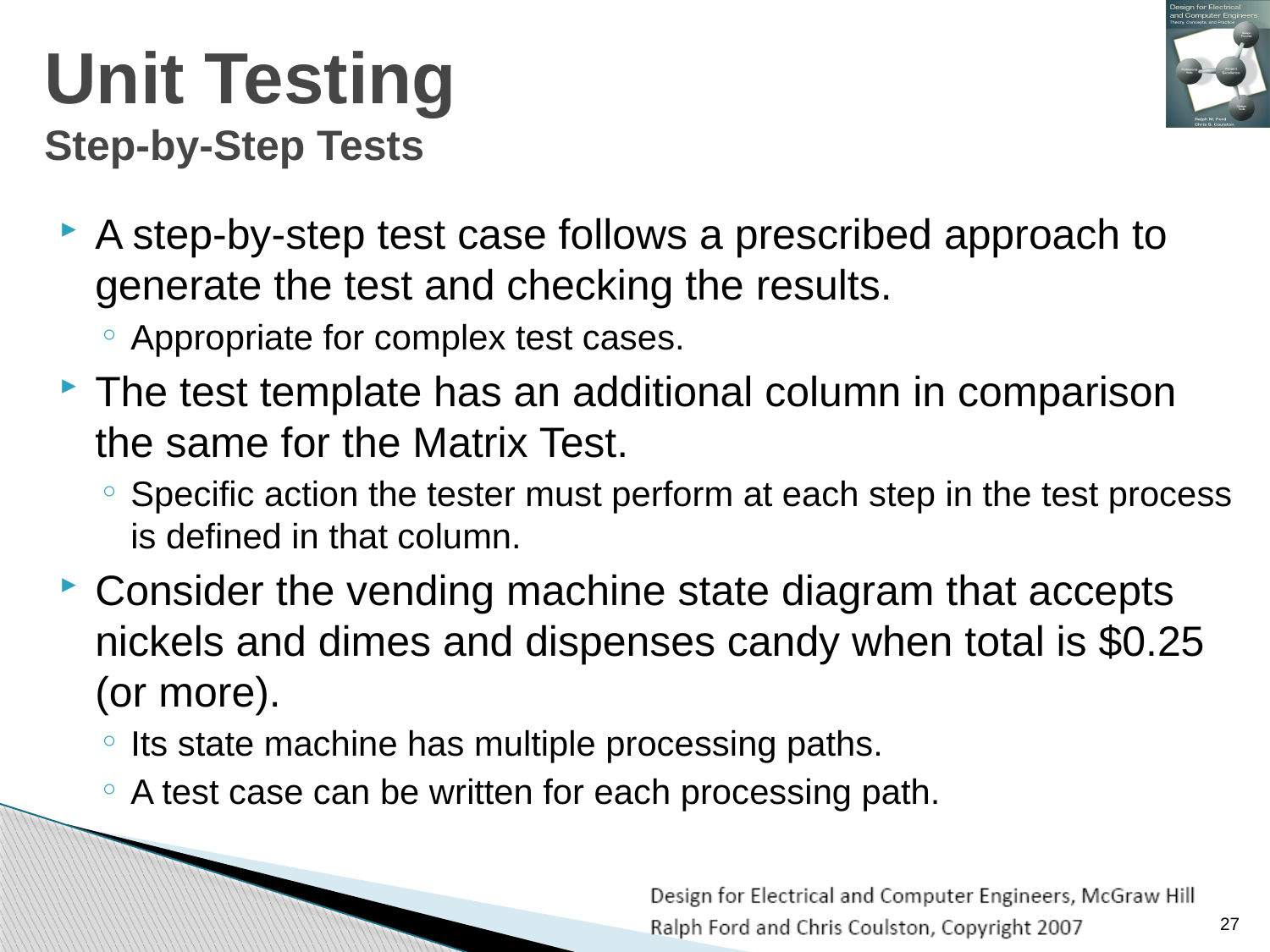

# Unit Testing Step-by-Step Tests
A step-by-step test case follows a prescribed approach to generate the test and checking the results.
Appropriate for complex test cases.
The test template has an additional column in comparison the same for the Matrix Test.
Specific action the tester must perform at each step in the test process is defined in that column.
Consider the vending machine state diagram that accepts nickels and dimes and dispenses candy when total is $0.25 (or more).
Its state machine has multiple processing paths.
A test case can be written for each processing path.
27